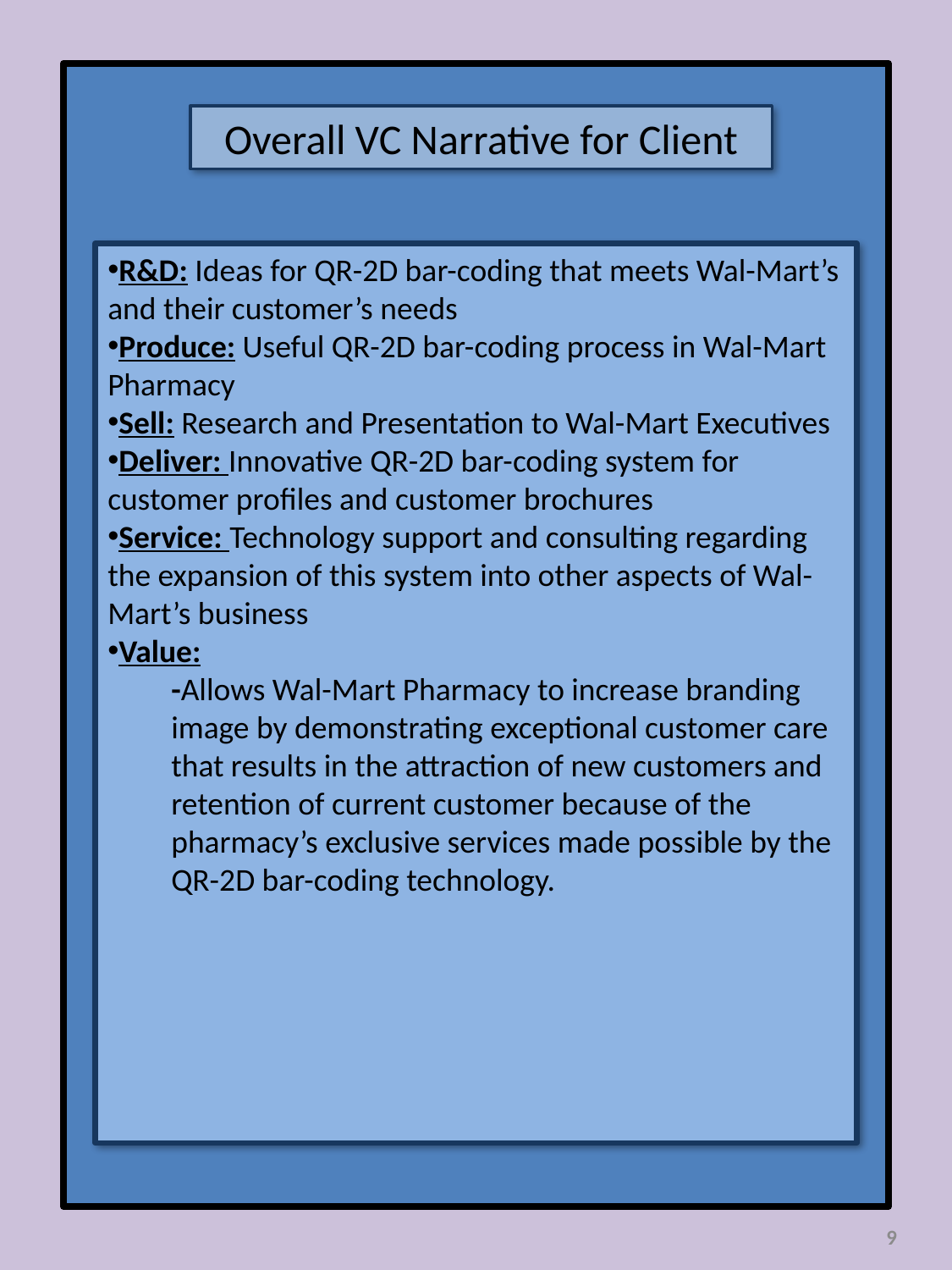

Overall VC Narrative for Client
R&D: Ideas for QR-2D bar-coding that meets Wal-Mart’s and their customer’s needs
Produce: Useful QR-2D bar-coding process in Wal-Mart Pharmacy
Sell: Research and Presentation to Wal-Mart Executives
Deliver: Innovative QR-2D bar-coding system for customer profiles and customer brochures
Service: Technology support and consulting regarding the expansion of this system into other aspects of Wal-Mart’s business
Value:
-Allows Wal-Mart Pharmacy to increase branding image by demonstrating exceptional customer care that results in the attraction of new customers and retention of current customer because of the pharmacy’s exclusive services made possible by the QR-2D bar-coding technology.

9